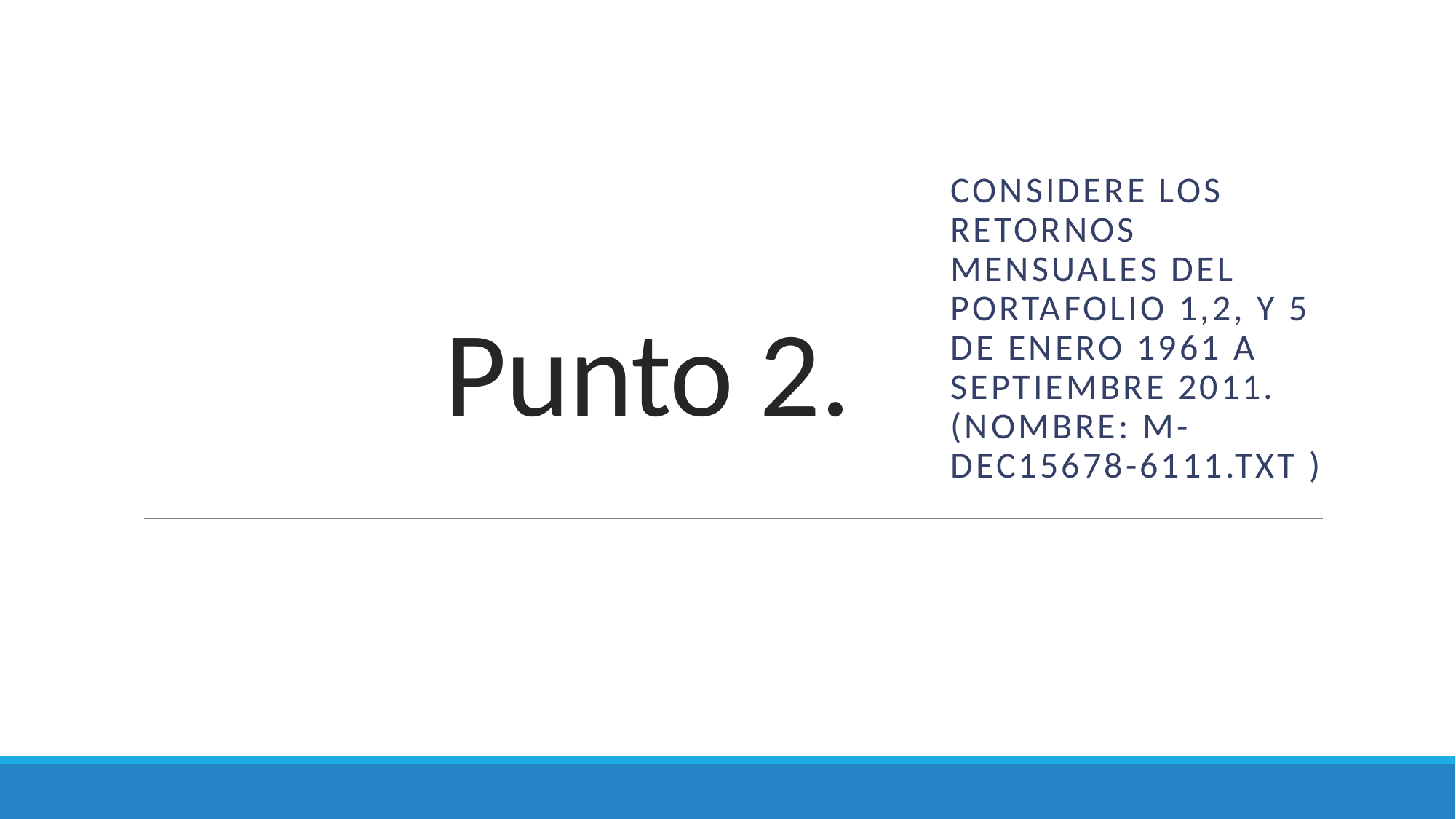

Considere los retornos mensuales del portafolio 1,2, y 5 de Enero 1961 a  Septiembre 2011. (Nombre: m-dec15678-6111.txt )
# Punto 2.